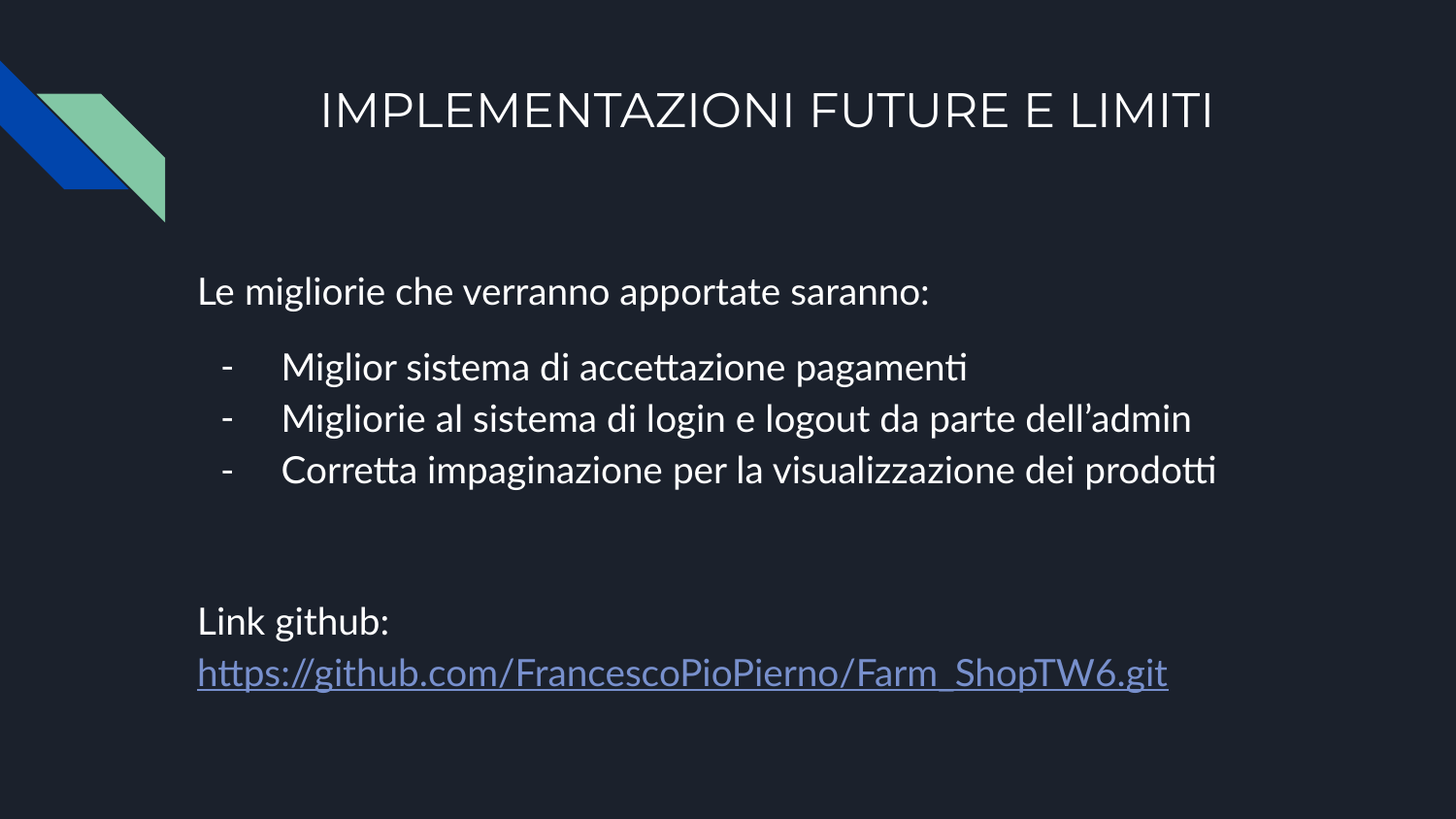

# IMPLEMENTAZIONI FUTURE E LIMITI
Le migliorie che verranno apportate saranno:
Miglior sistema di accettazione pagamenti
Migliorie al sistema di login e logout da parte dell’admin
Corretta impaginazione per la visualizzazione dei prodotti

Link github: https://github.com/FrancescoPioPierno/Farm_ShopTW6.git